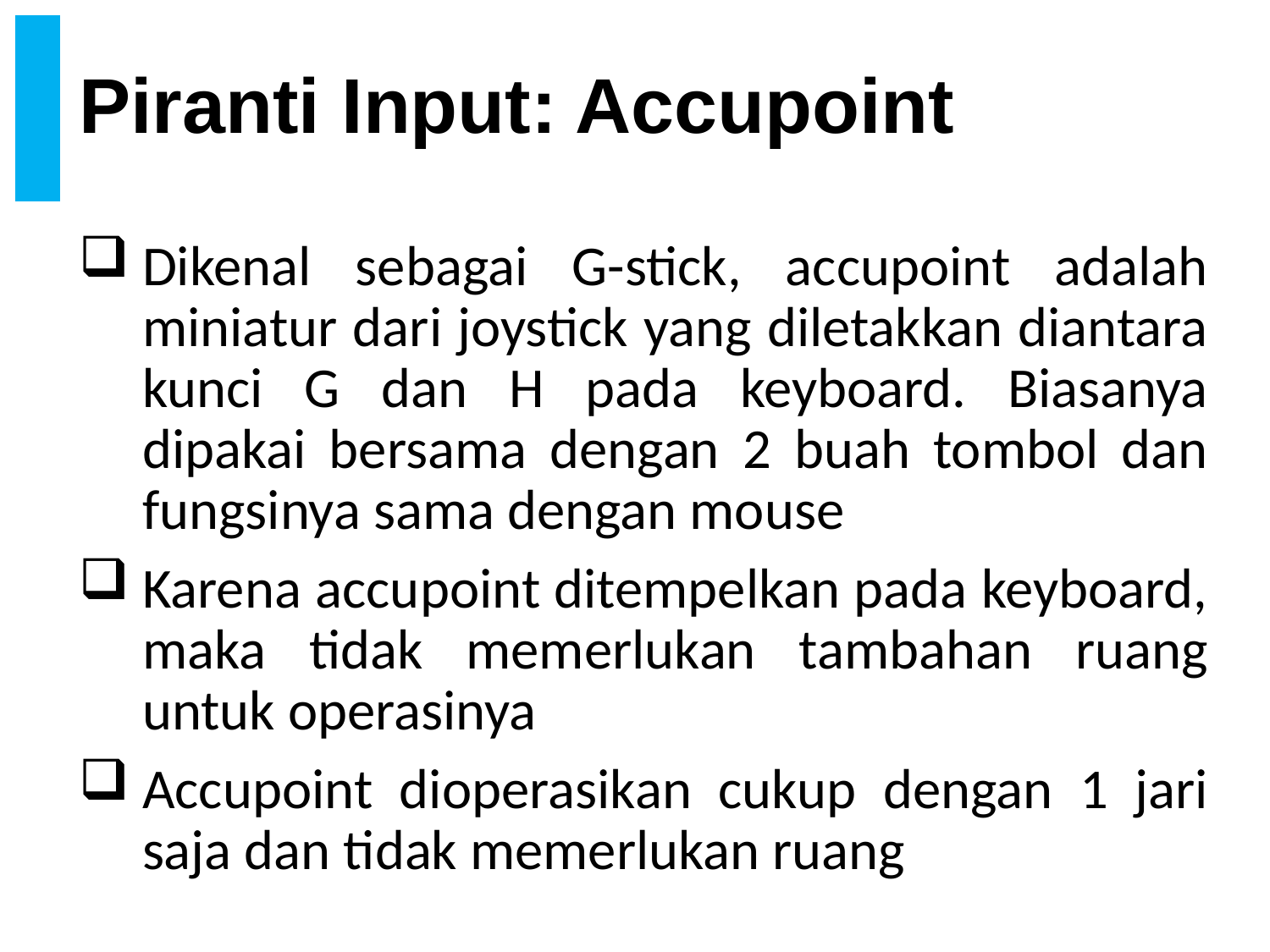

# Piranti Input: Accupoint
Dikenal sebagai G-stick, accupoint adalah miniatur dari joystick yang diletakkan diantara kunci G dan H pada keyboard. Biasanya dipakai bersama dengan 2 buah tombol dan fungsinya sama dengan mouse
Karena accupoint ditempelkan pada keyboard, maka tidak memerlukan tambahan ruang untuk operasinya
Accupoint dioperasikan cukup dengan 1 jari saja dan tidak memerlukan ruang